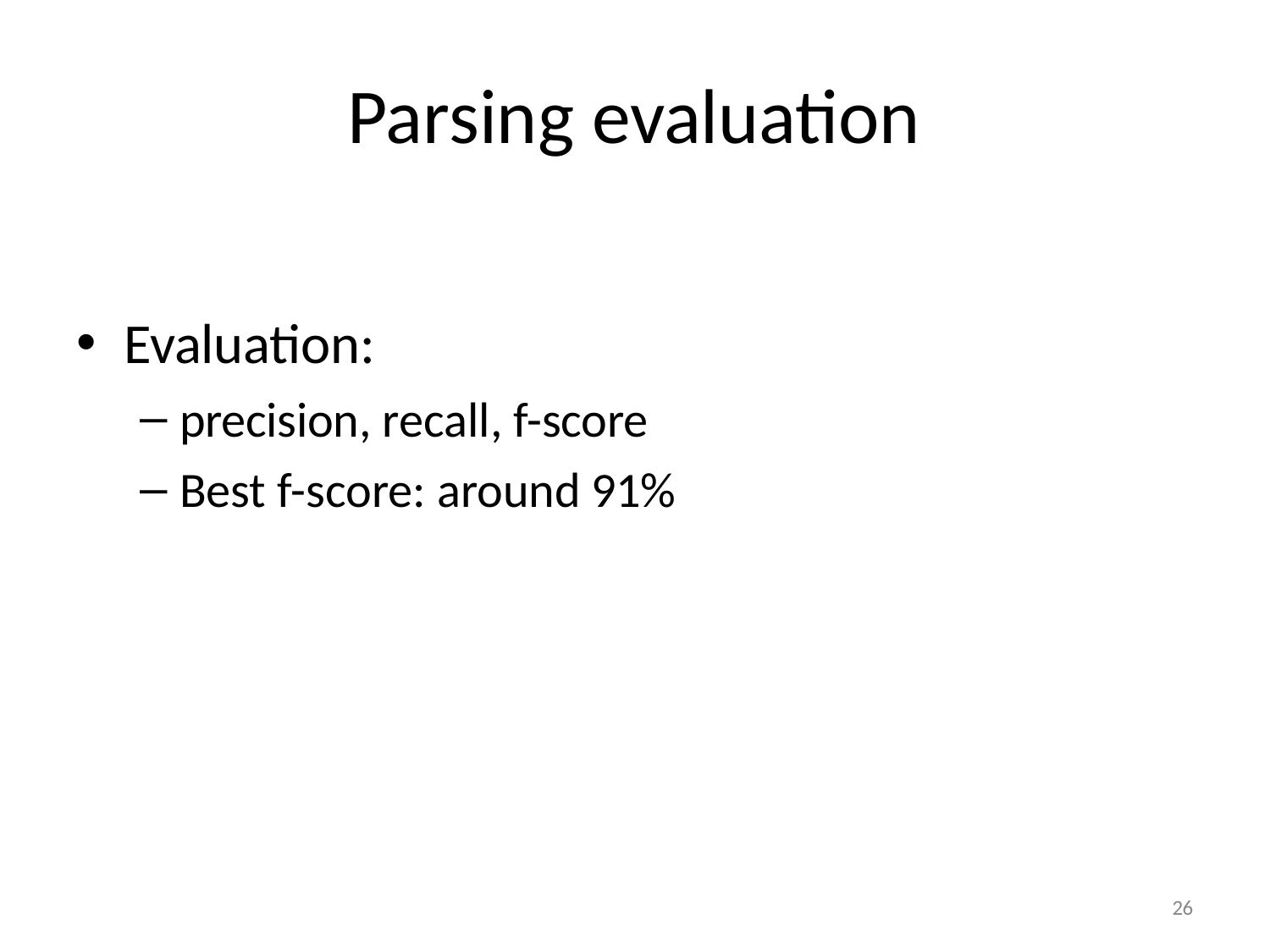

# Parsing evaluation

Evaluation:
precision, recall, f-score
Best f-score: around 91%
26